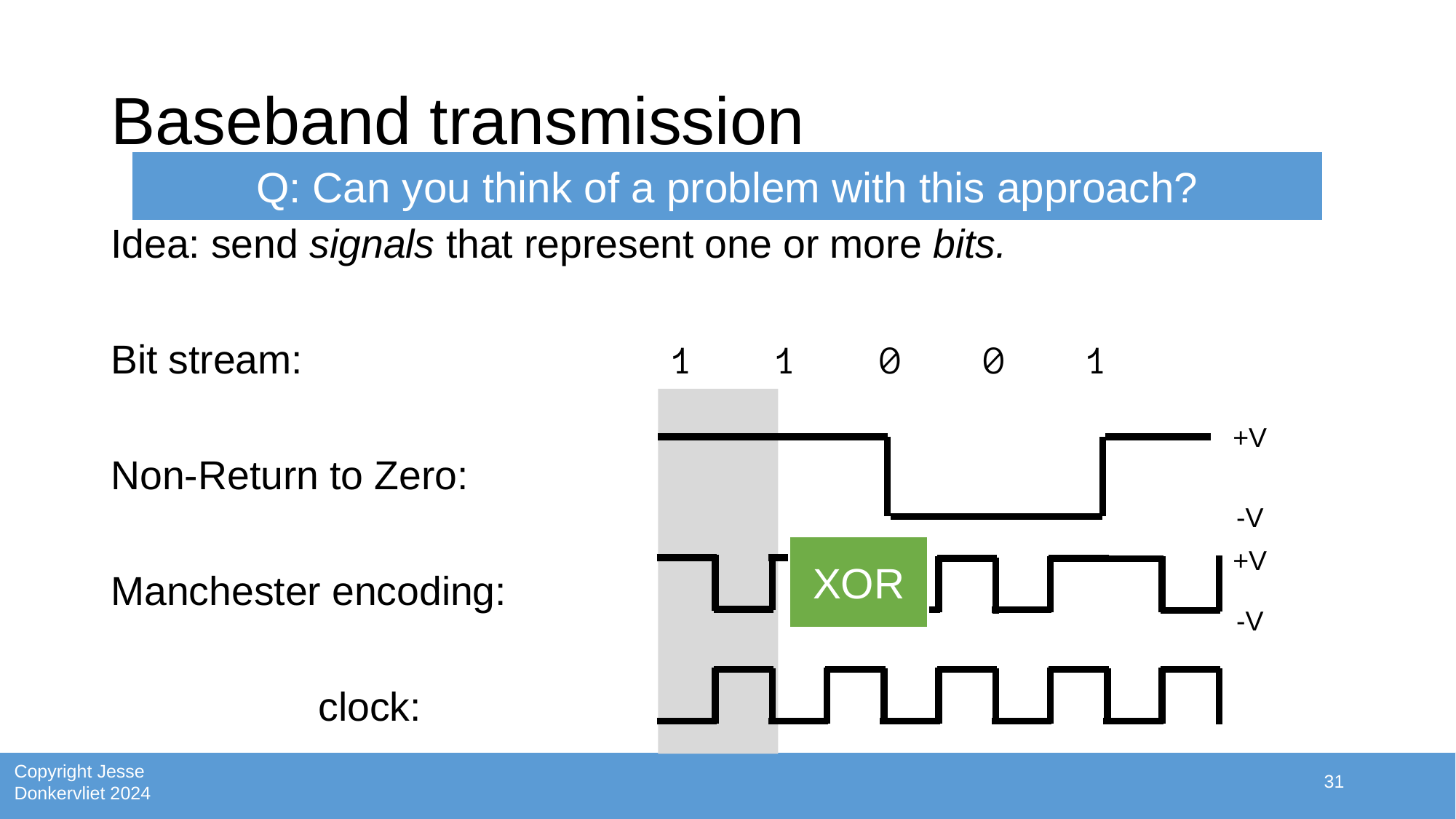

# Baseband transmission
Q: Can you think of a problem with this approach?
Idea: send signals that represent one or more bits.

Bit stream:				  1	  1	  0	  0	  1

Non-Return to Zero:

Manchester encoding:

		clock:

+V
-V
XOR
+V
-V

31